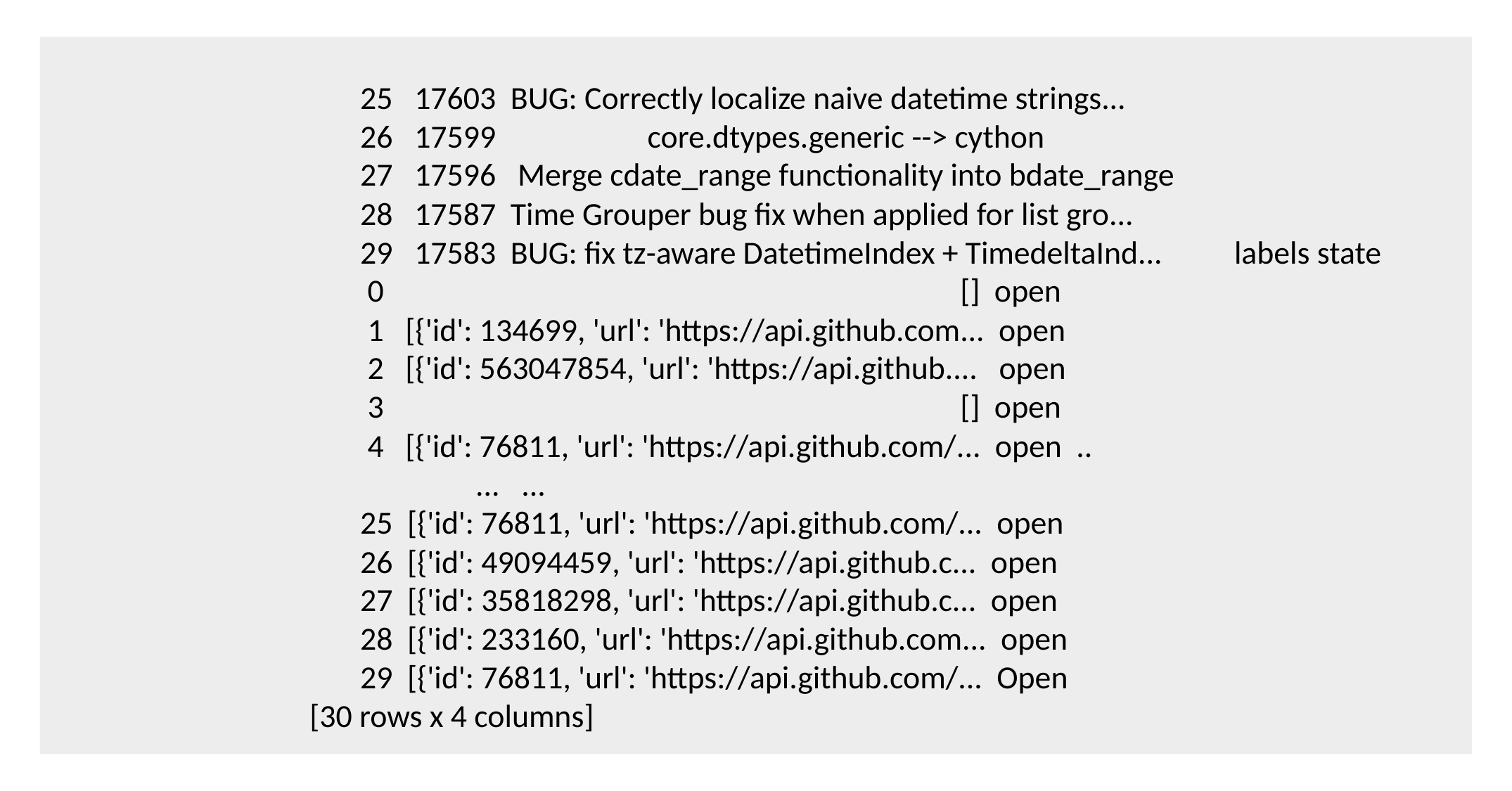

25   17603  BUG: Correctly localize naive datetime strings...
                      26   17599                     core.dtypes.generic --> cython
                      27   17596   Merge cdate_range functionality into bdate_range
                      28   17587  Time Grouper bug fix when applied for list gro...
                      29   17583  BUG: fix tz-aware DatetimeIndex + TimedeltaInd...          labels state
                       0                                                                                []  open
                       1   [{'id': 134699, 'url': 'https://api.github.com...  open
                       2   [{'id': 563047854, 'url': 'https://api.github....   open
                       3                                                                                []  open
                       4   [{'id': 76811, 'url': 'https://api.github.com/...  open  ..
                                      ...   ...
                      25  [{'id': 76811, 'url': 'https://api.github.com/...  open
                      26  [{'id': 49094459, 'url': 'https://api.github.c...  open
                      27  [{'id': 35818298, 'url': 'https://api.github.c...  open
                      28  [{'id': 233160, 'url': 'https://api.github.com...  open
                      29  [{'id': 76811, 'url': 'https://api.github.com/...  Open
               [30 rows x 4 columns]